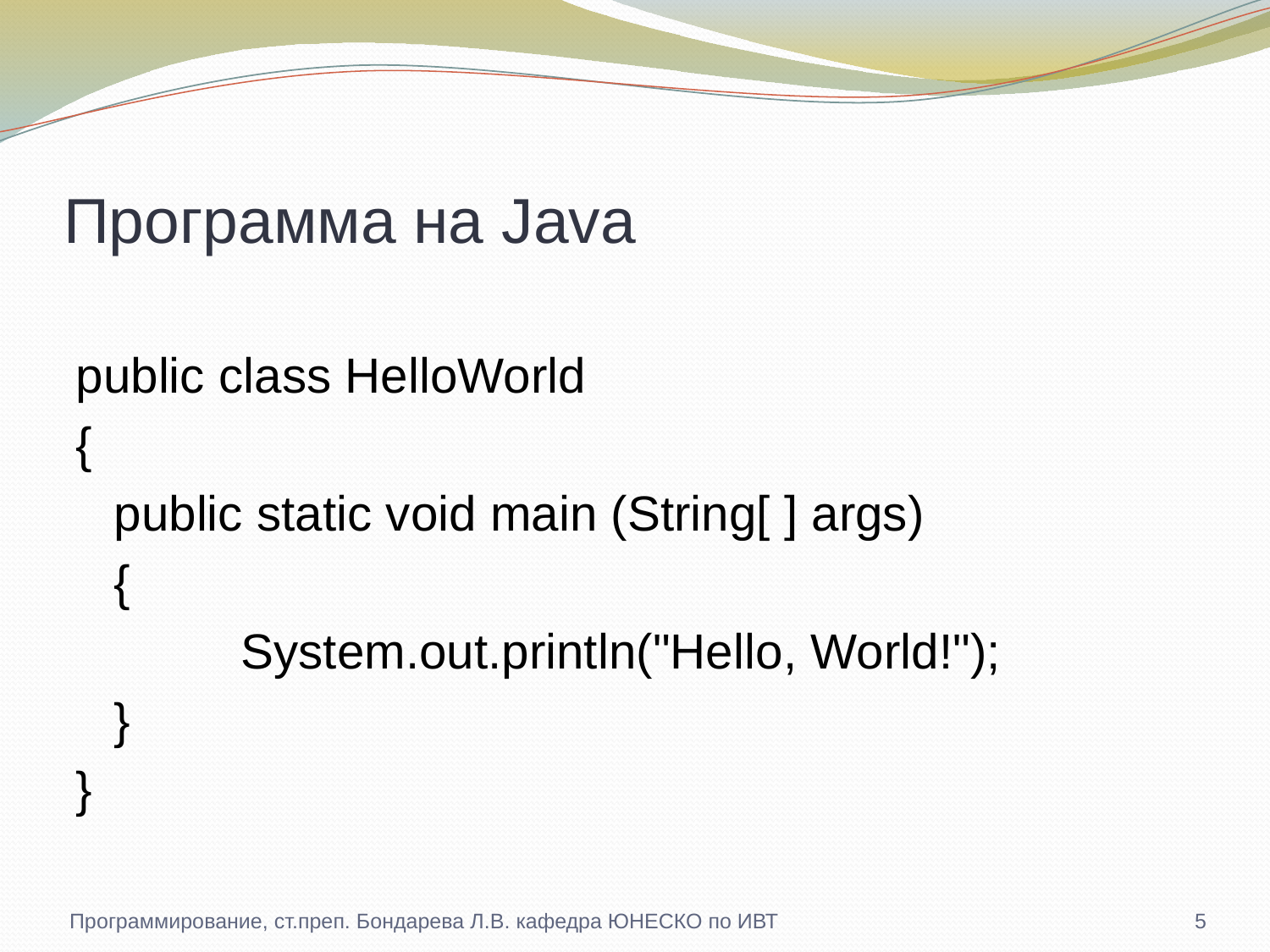

# Программа на Java

public class HelloWorld
{
	public static void main (String[ ] args)
	{
		System.out.println("Hello, World!");
	}
}

Программирование, ст.преп. Бондарева Л.В. кафедра ЮНЕСКО по ИВТ
5